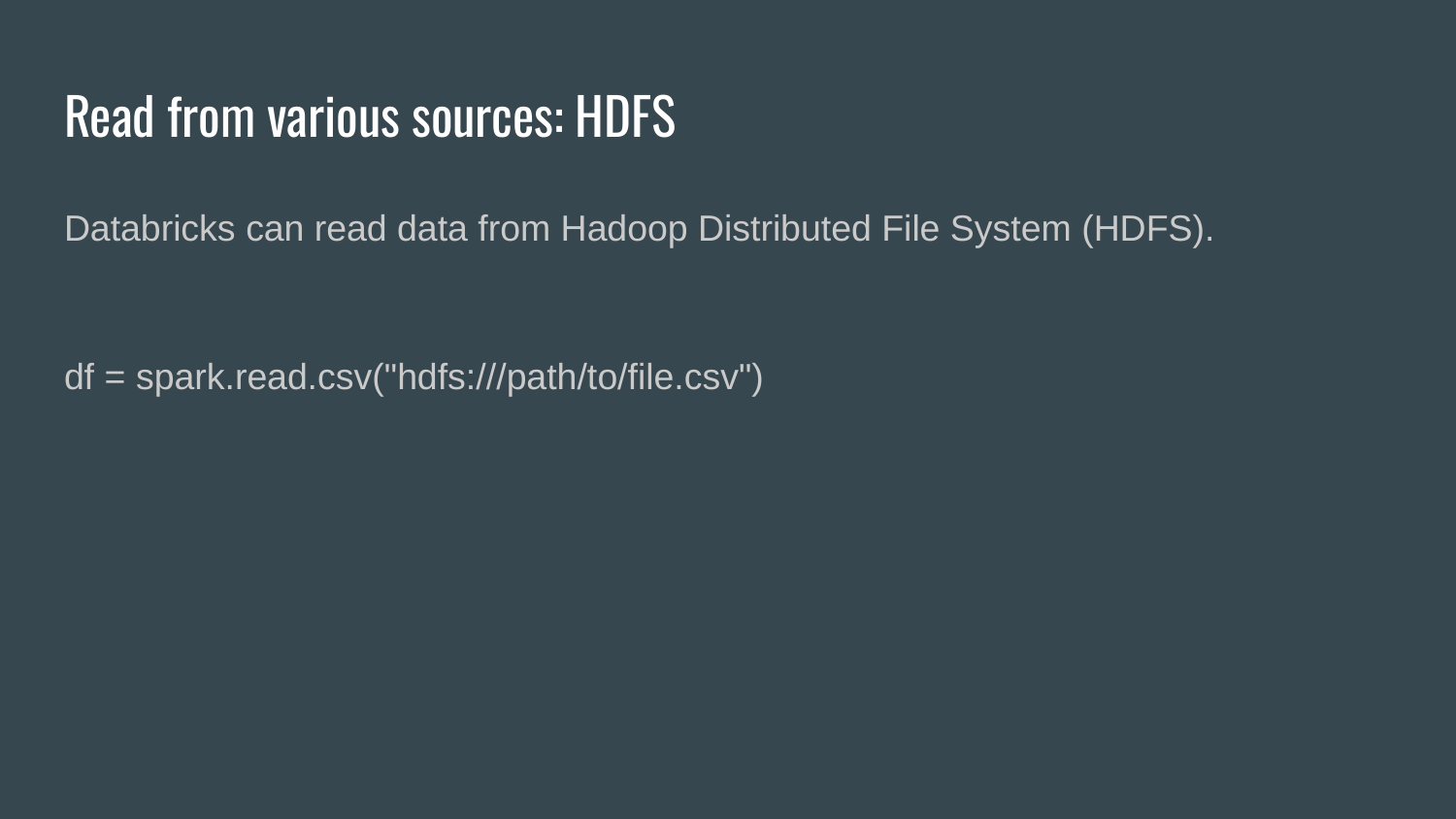

# Read from various sources: HDFS
Databricks can read data from Hadoop Distributed File System (HDFS).

df = spark.read.csv("hdfs:///path/to/file.csv")